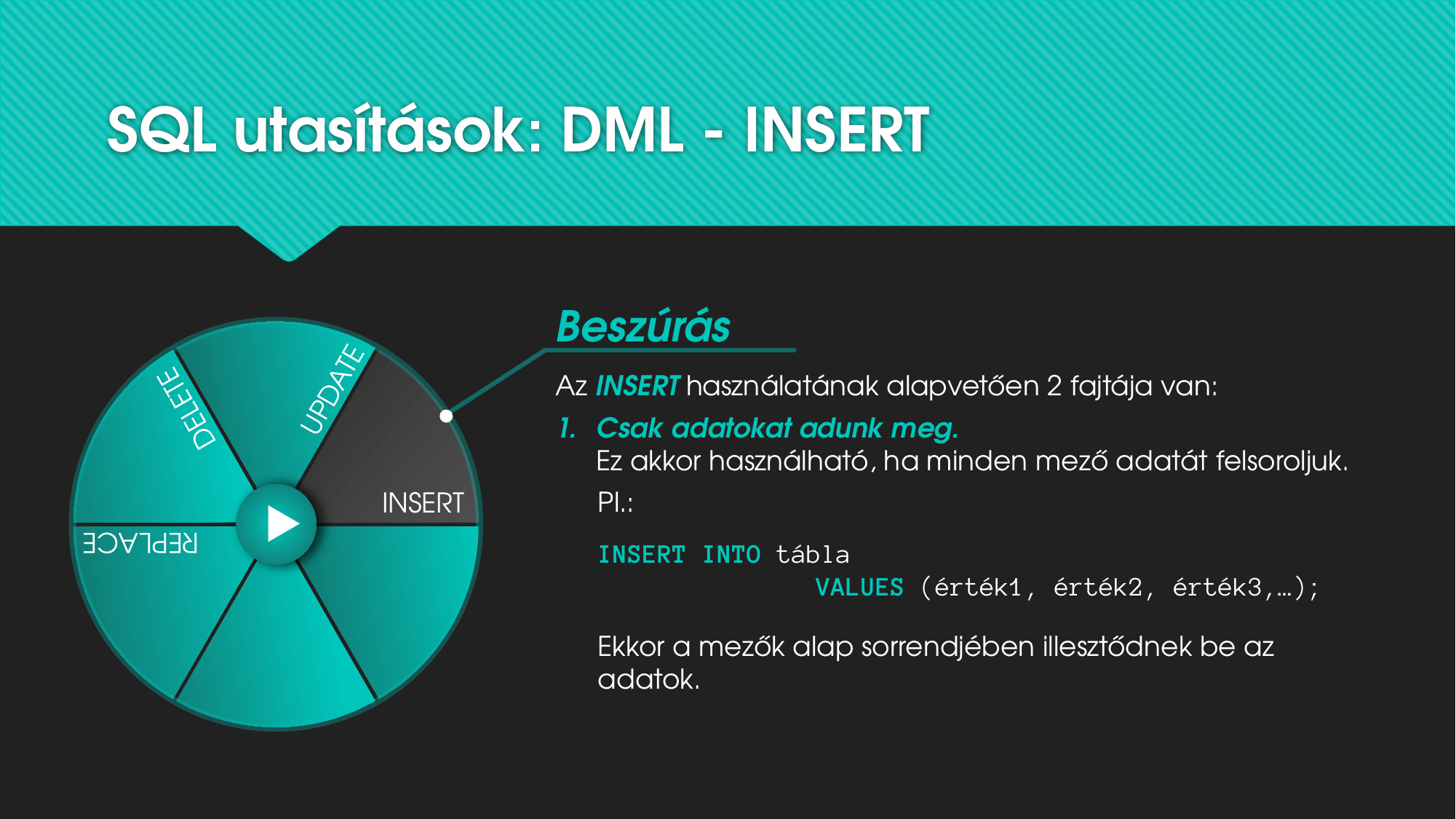

# SQL utasítások: DML - INSERT

UPDATE
DELETE
INSERT
REPLACE

Beszúrás
Az INSERT használatának alapvetően 2 fajtája van:
Csak adatokat adunk meg.
Ez akkor használható, ha minden mező adatát felsoroljuk.
Pl.:
INSERT INTO tábla
		VALUES (érték1, érték2, érték3,…);
Ekkor a mezők alap sorrendjében illesztődnek be az adatok.